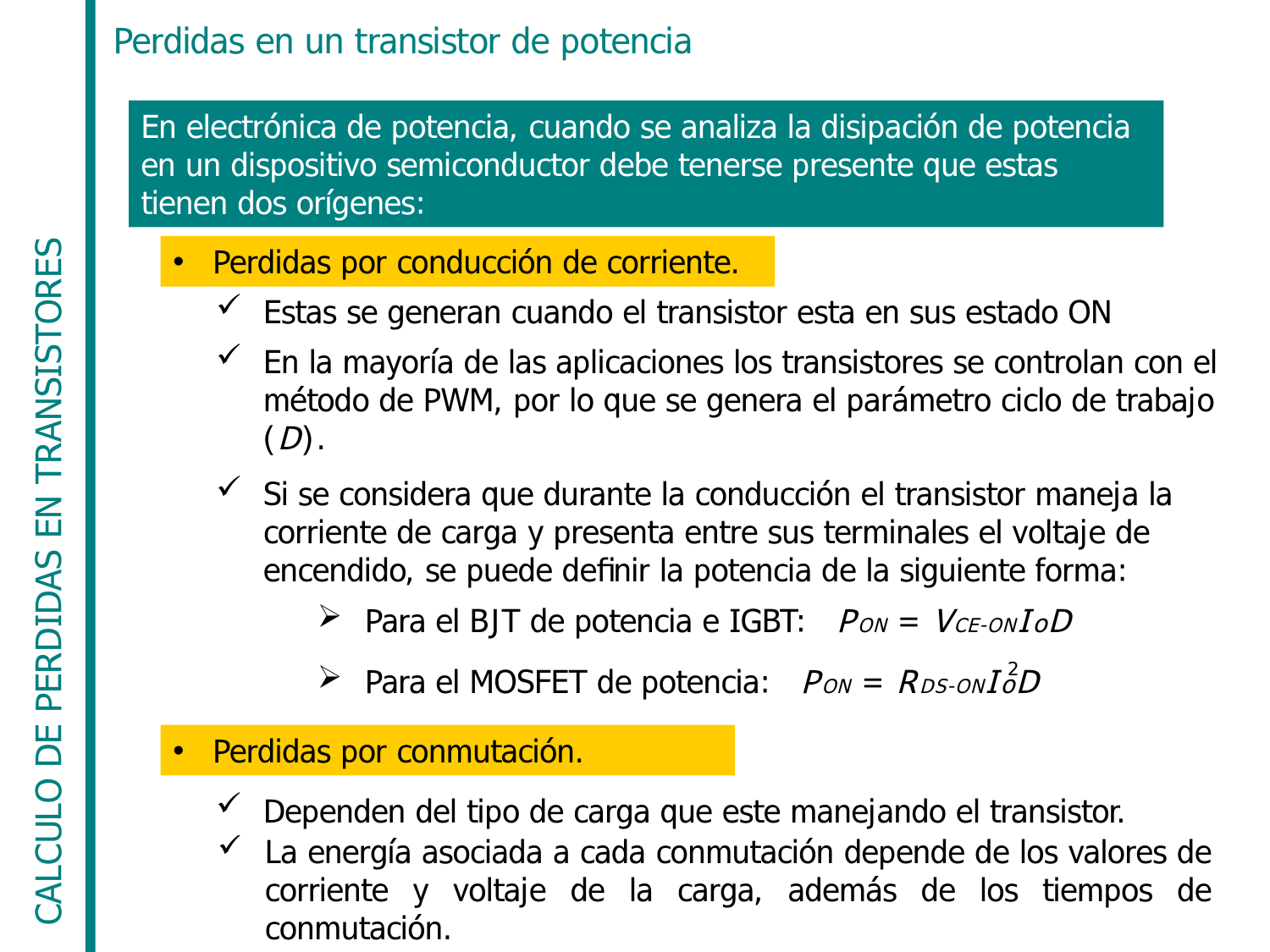

Perdidas en un transistor de potencia
En electrónica de potencia, cuando se analiza la disipación de potencia en un dispositivo semiconductor debe tenerse presente que estas tienen dos orígenes:
 Perdidas por conducción de corriente.
Estas se generan cuando el transistor esta en sus estado ON
En la mayoría de las aplicaciones los transistores se controlan con el método de PWM, por lo que se genera el parámetro ciclo de trabajo (D).
CALCULO DE PERDIDAS EN TRANSISTORES
Si se considera que durante la conducción el transistor maneja la corriente de carga y presenta entre sus terminales el voltaje de encendido, se puede definir la potencia de la siguiente forma:
Para el BJT de potencia e IGBT:   PON = VCE-ONIoD
2
Para el MOSFET de potencia:   PON = RDS-ONIoD
 Perdidas por conmutación.
Dependen del tipo de carga que este manejando el transistor.
La energía asociada a cada conmutación depende de los valores de corriente y voltaje de la carga, además de los tiempos de conmutación.